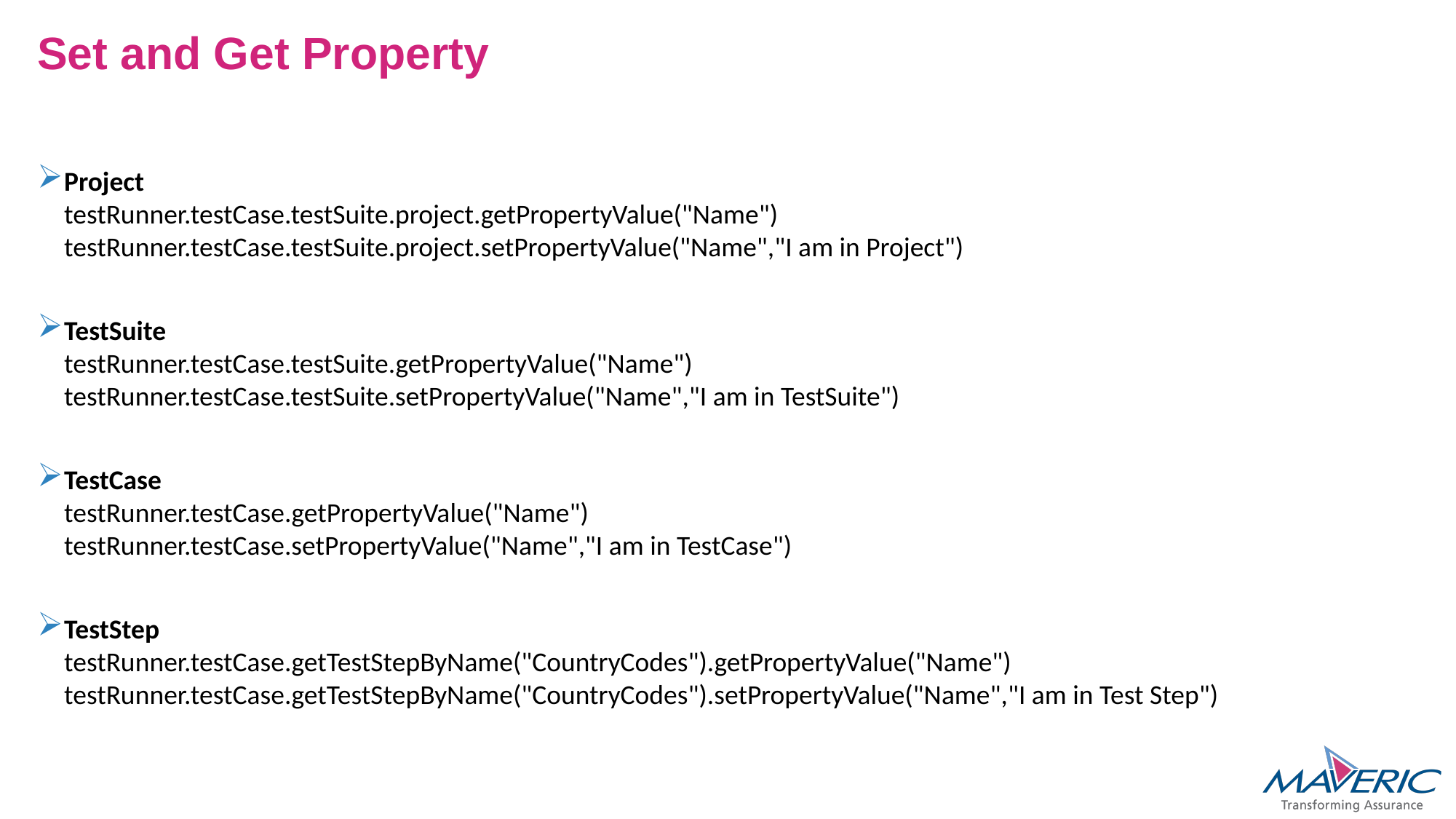

# Set and Get Property
Project
testRunner.testCase.testSuite.project.getPropertyValue("Name")
testRunner.testCase.testSuite.project.setPropertyValue("Name","I am in Project")

TestSuite
testRunner.testCase.testSuite.getPropertyValue("Name")
testRunner.testCase.testSuite.setPropertyValue("Name","I am in TestSuite")

TestCase
testRunner.testCase.getPropertyValue("Name")
testRunner.testCase.setPropertyValue("Name","I am in TestCase")

TestStep
testRunner.testCase.getTestStepByName("CountryCodes").getPropertyValue("Name")
testRunner.testCase.getTestStepByName("CountryCodes").setPropertyValue("Name","I am in Test Step")